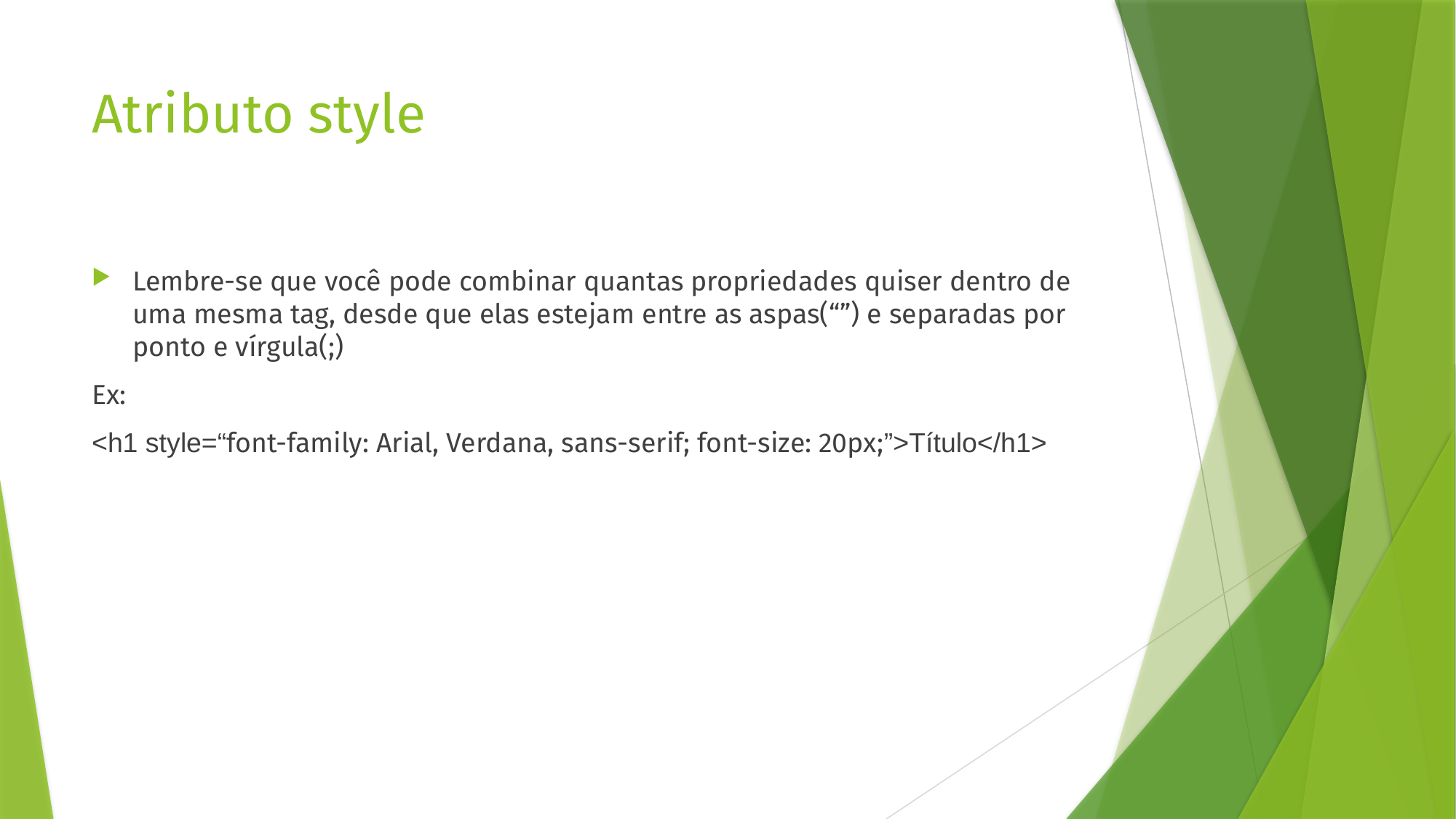

# Atributo style
Lembre-se que você pode combinar quantas propriedades quiser dentro de uma mesma tag, desde que elas estejam entre as aspas(“”) e separadas por ponto e vírgula(;)
Ex:
<h1 style=“font-family: Arial, Verdana, sans-serif; font-size: 20px;”>Título</h1>